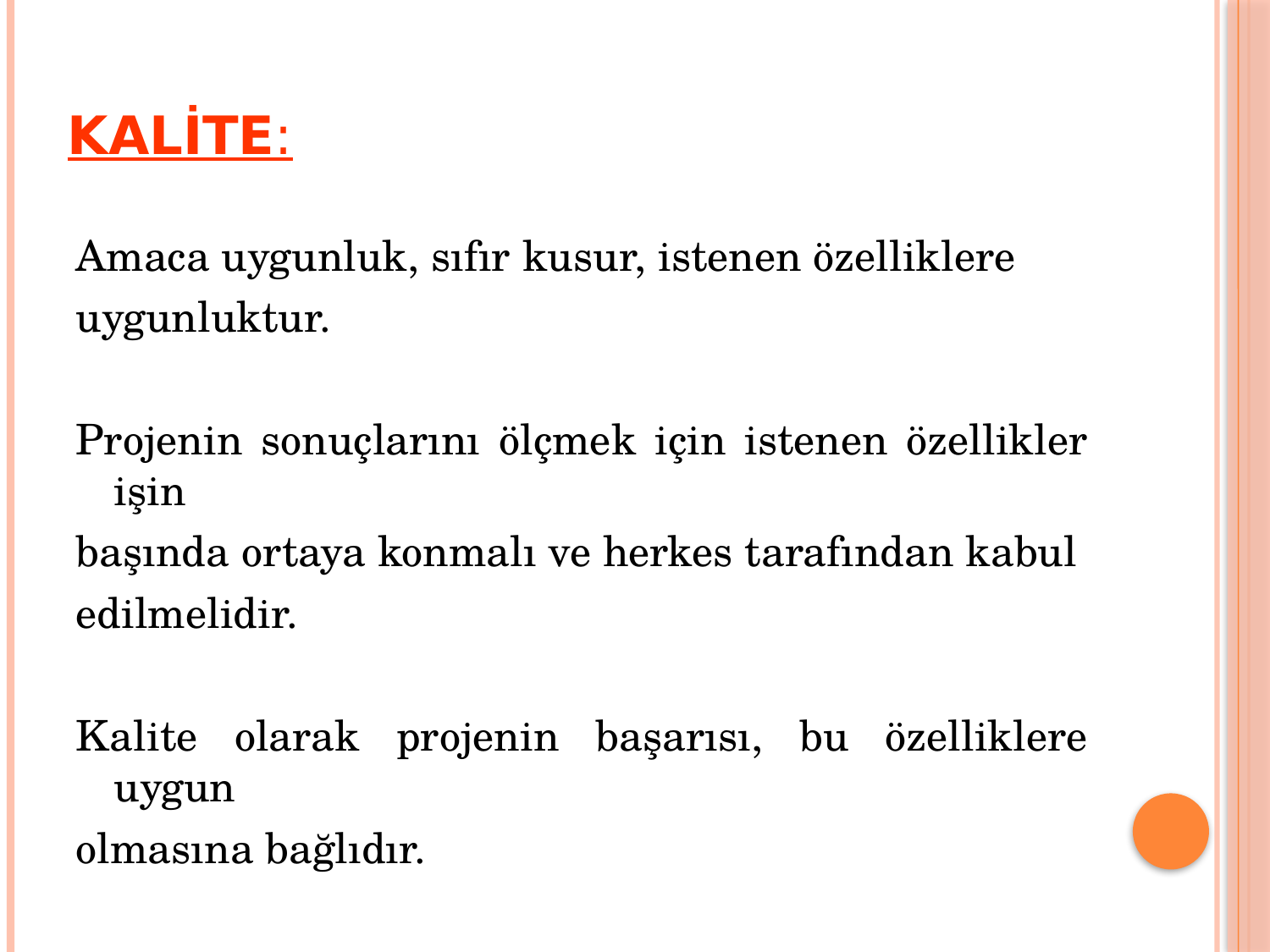

# Kalite:
Amaca uygunluk, sıfır kusur, istenen özelliklere
uygunluktur.

Projenin sonuçlarını ölçmek için istenen özellikler işin
başında ortaya konmalı ve herkes tarafından kabul
edilmelidir.

Kalite olarak projenin başarısı, bu özelliklere uygun
olmasına bağlıdır.